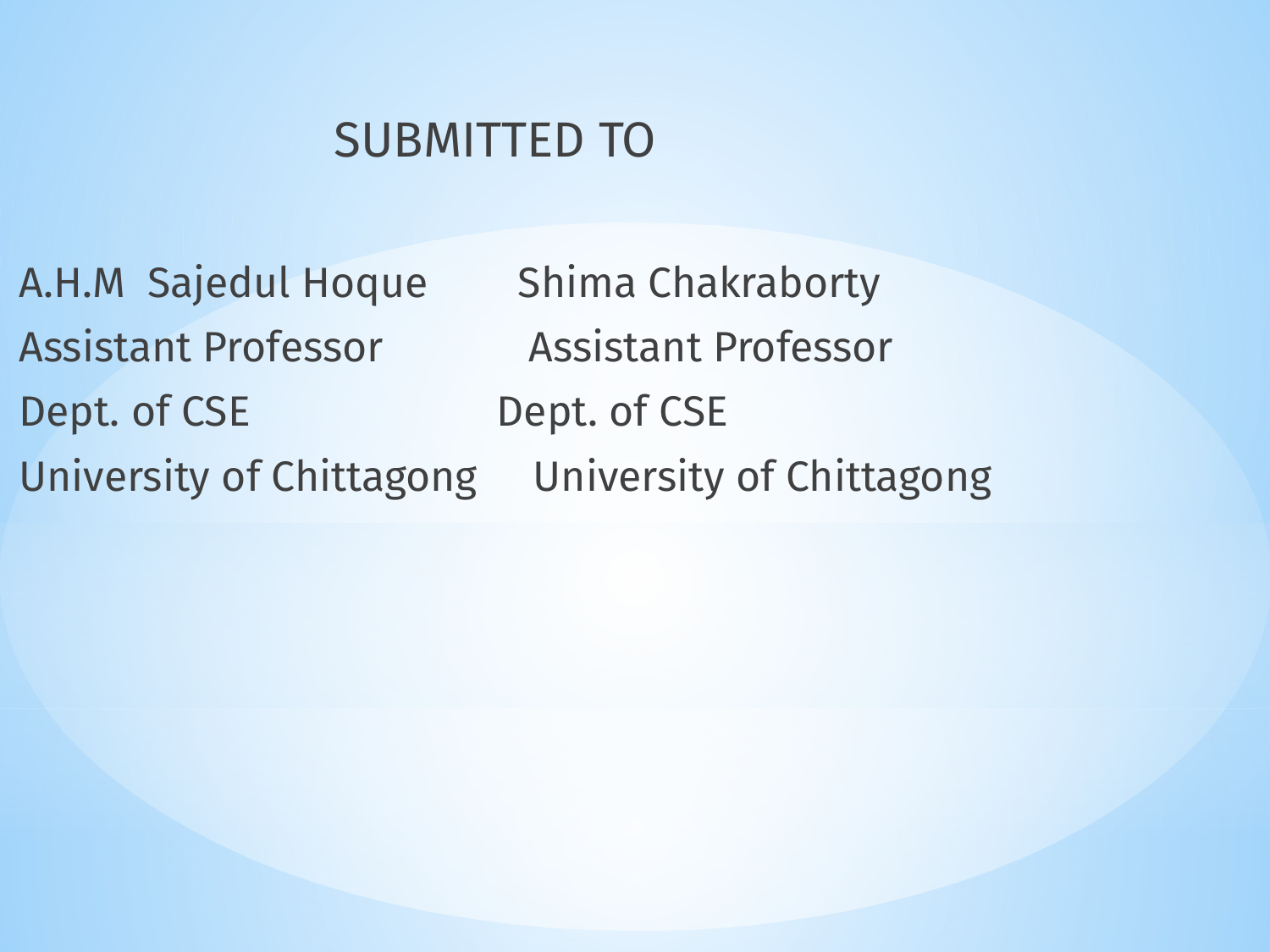

SUBMITTED TO

A.H.M  Sajedul Hoque        Shima Chakraborty
Assistant Professor             Assistant Professor
Dept. of CSE                      Dept. of CSE
University of Chittagong     University of Chittagong